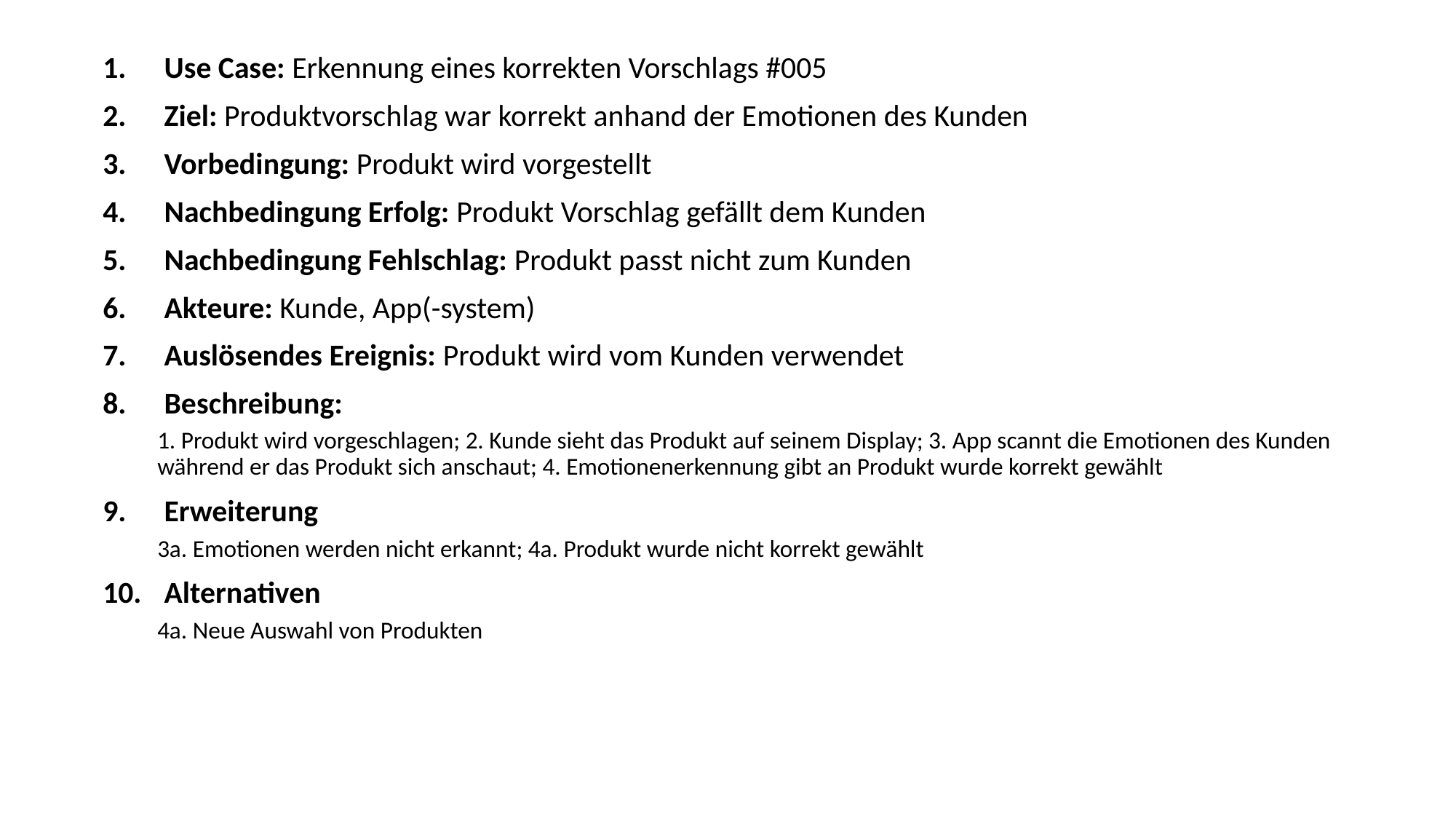

Use Case: Erkennung eines korrekten Vorschlags #005
Ziel: Produktvorschlag war korrekt anhand der Emotionen des Kunden
Vorbedingung: Produkt wird vorgestellt
Nachbedingung Erfolg: Produkt Vorschlag gefällt dem Kunden
Nachbedingung Fehlschlag: Produkt passt nicht zum Kunden
Akteure: Kunde, App(-system)
Auslösendes Ereignis: Produkt wird vom Kunden verwendet
Beschreibung:
1. Produkt wird vorgeschlagen; 2. Kunde sieht das Produkt auf seinem Display; 3. App scannt die Emotionen des Kunden während er das Produkt sich anschaut; 4. Emotionenerkennung gibt an Produkt wurde korrekt gewählt
Erweiterung
3a. Emotionen werden nicht erkannt; 4a. Produkt wurde nicht korrekt gewählt
Alternativen
4a. Neue Auswahl von Produkten